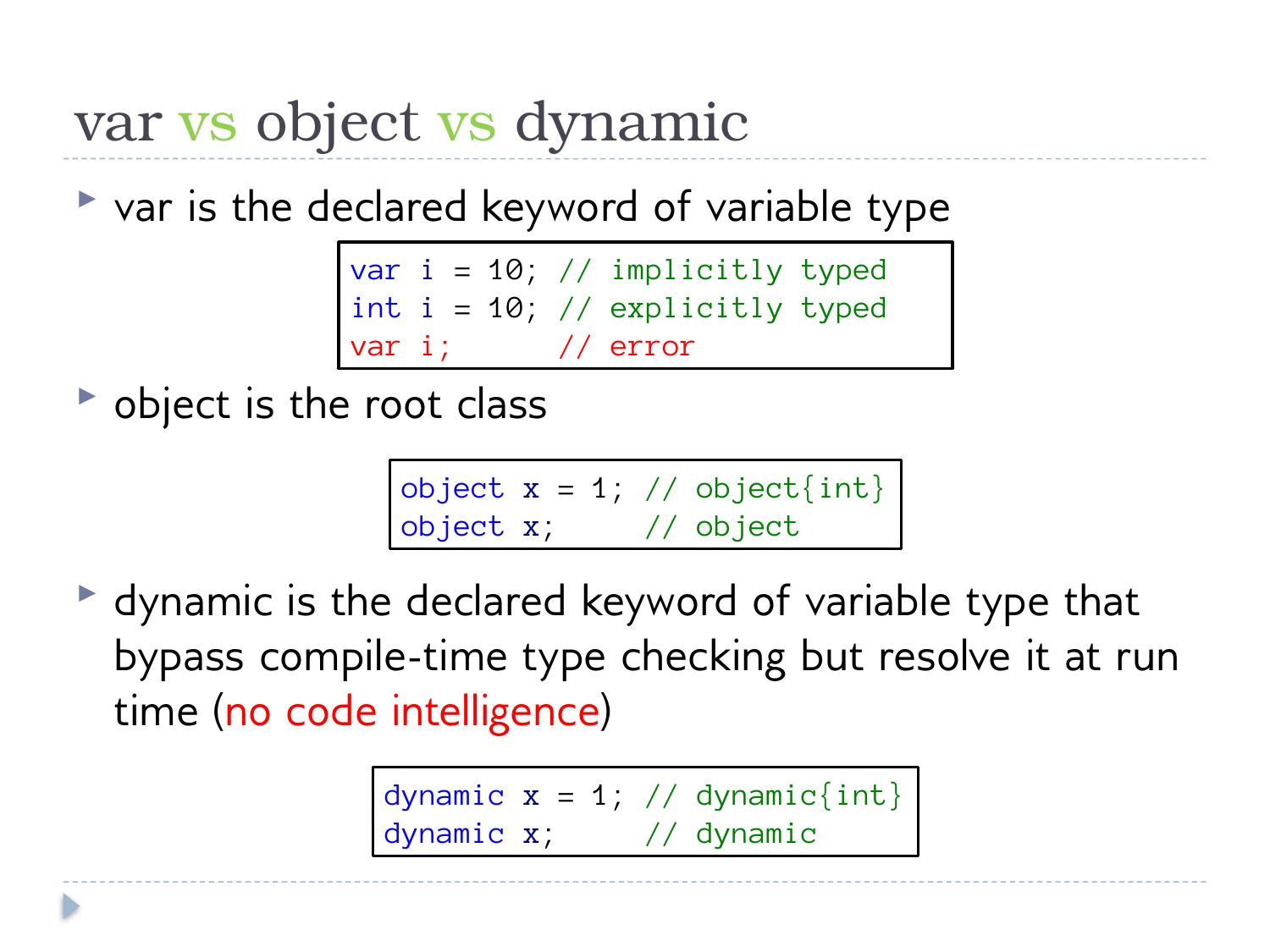

# var vs object vs dynamic
var is the declared keyword of variable type

object is the root class

dynamic is the declared keyword of variable type that bypass compile-time type checking but resolve it at run time (no code intelligence)

var i = 10; // implicitly typed
int i = 10; // explicitly typed
var i;      // error
object x = 1; // object{int}
object x;     // object
dynamic x = 1; // dynamic{int}
dynamic x;     // dynamic